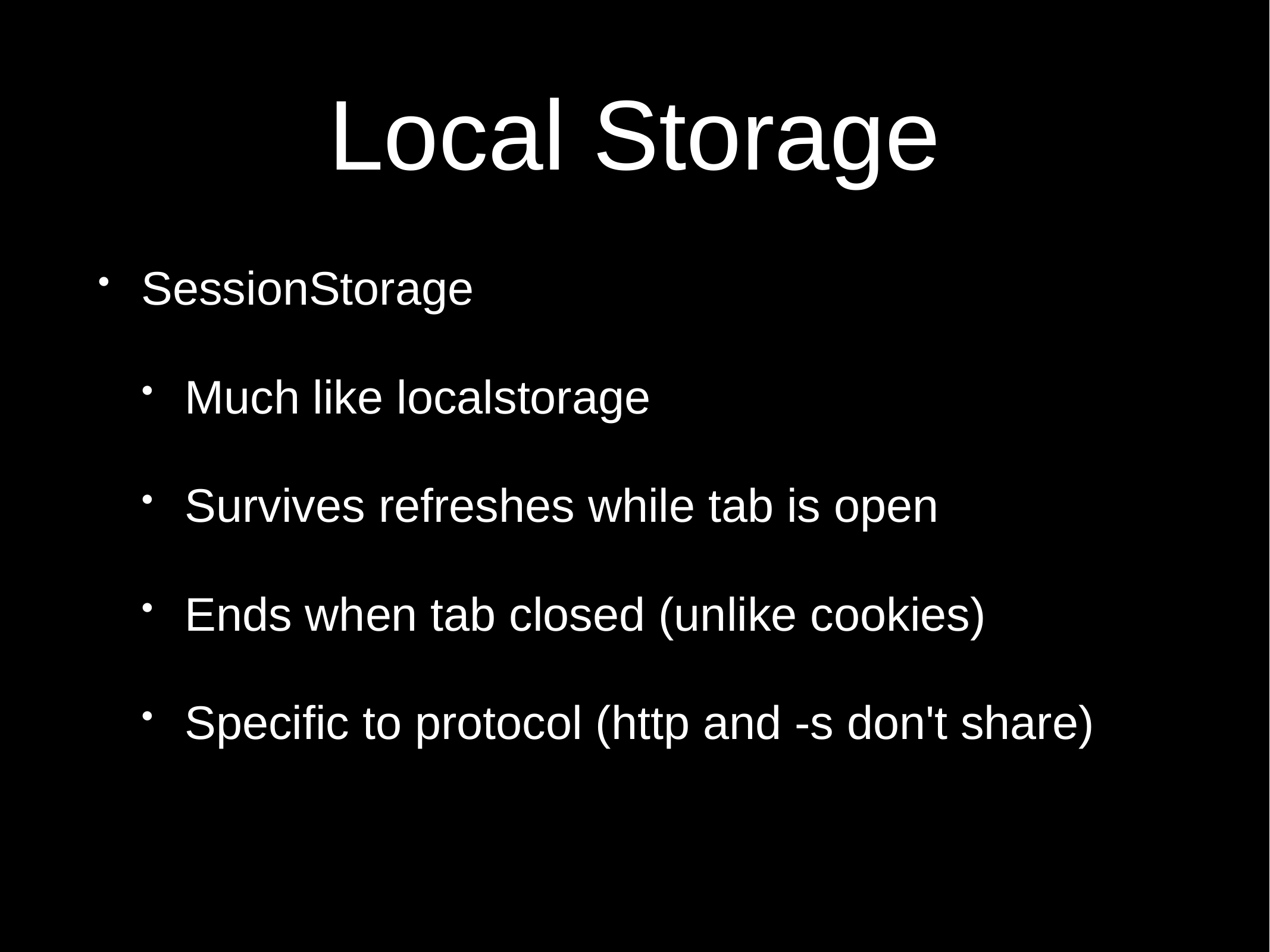

# Local Storage
SessionStorage
Much like localstorage
Survives refreshes while tab is open
Ends when tab closed (unlike cookies)
Specific to protocol (http and -s don't share)